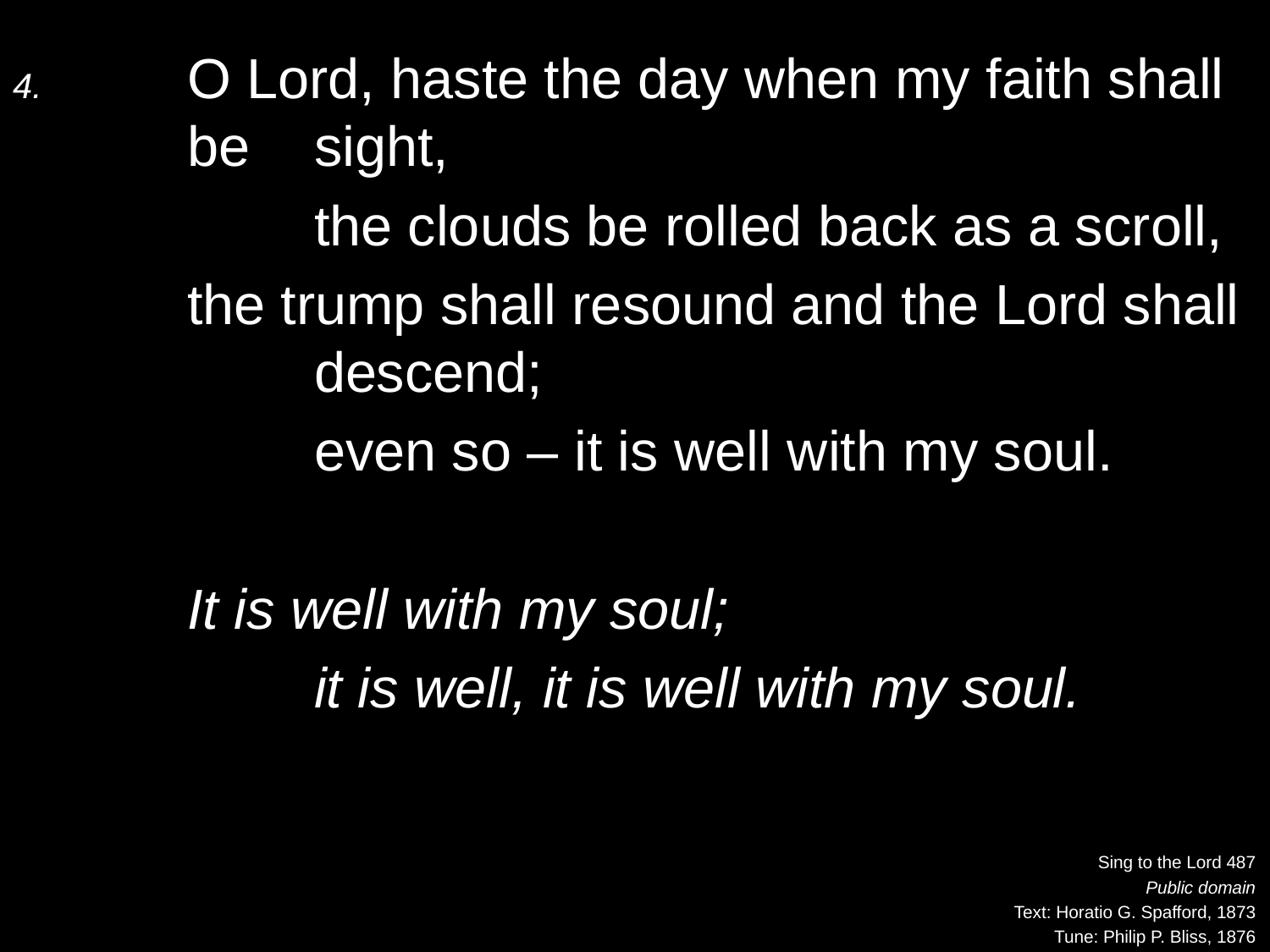

4.	O Lord, haste the day when my faith shall be 	sight,
		the clouds be rolled back as a scroll,
	the trump shall resound and the Lord shall 	descend;
		even so – it is well with my soul.

	It is well with my soul;
		it is well, it is well with my soul.
Sing to the Lord 487
Public domain
Text: Horatio G. Spafford, 1873
Tune: Philip P. Bliss, 1876